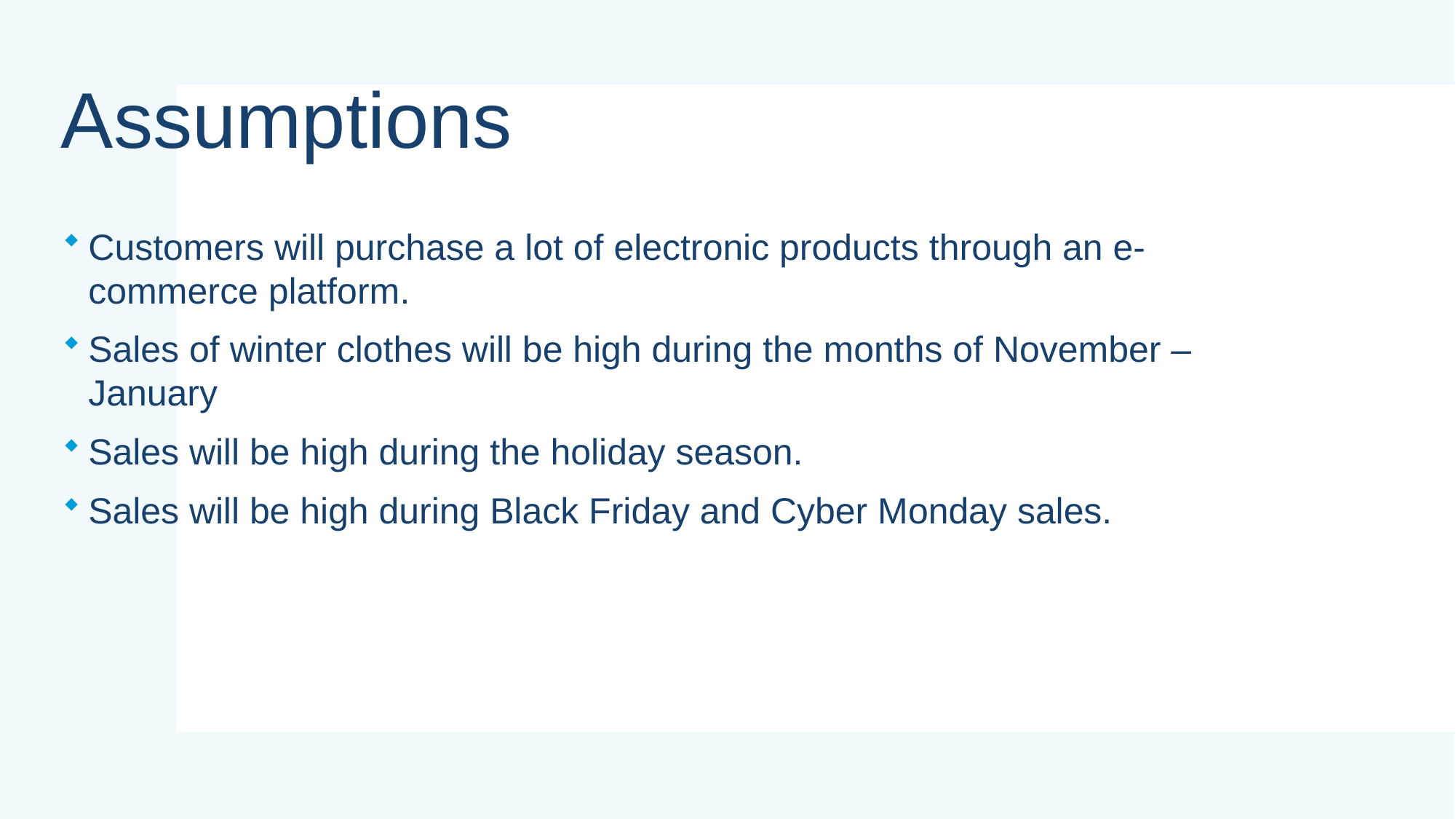

# Assumptions
Customers will purchase a lot of electronic products through an e-commerce platform.
Sales of winter clothes will be high during the months of November – January
Sales will be high during the holiday season.
Sales will be high during Black Friday and Cyber Monday sales.